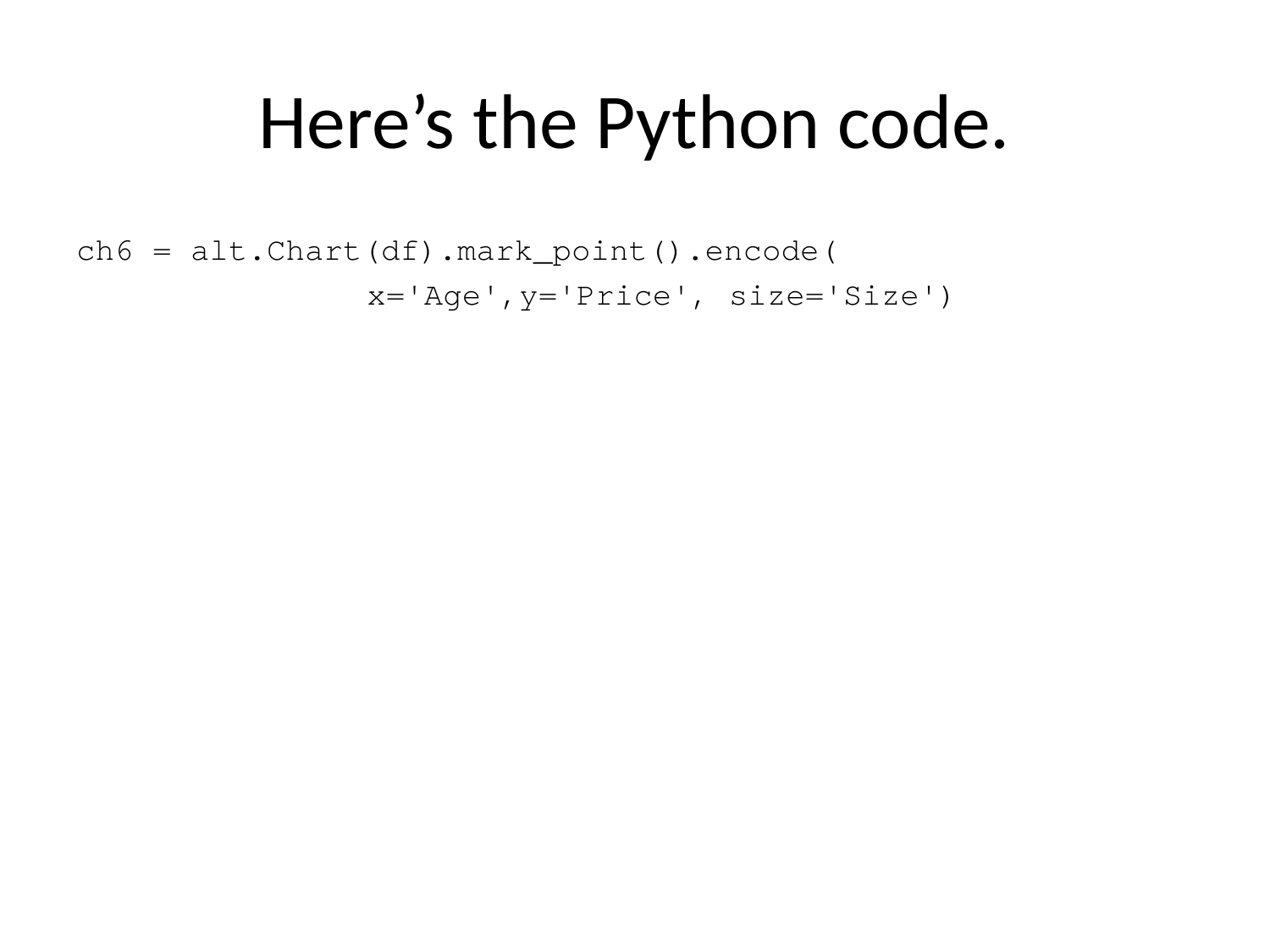

# Here’s the Python code.
ch6 = alt.Chart(df).mark_point().encode(
      x='Age',y='Price', size='Size')